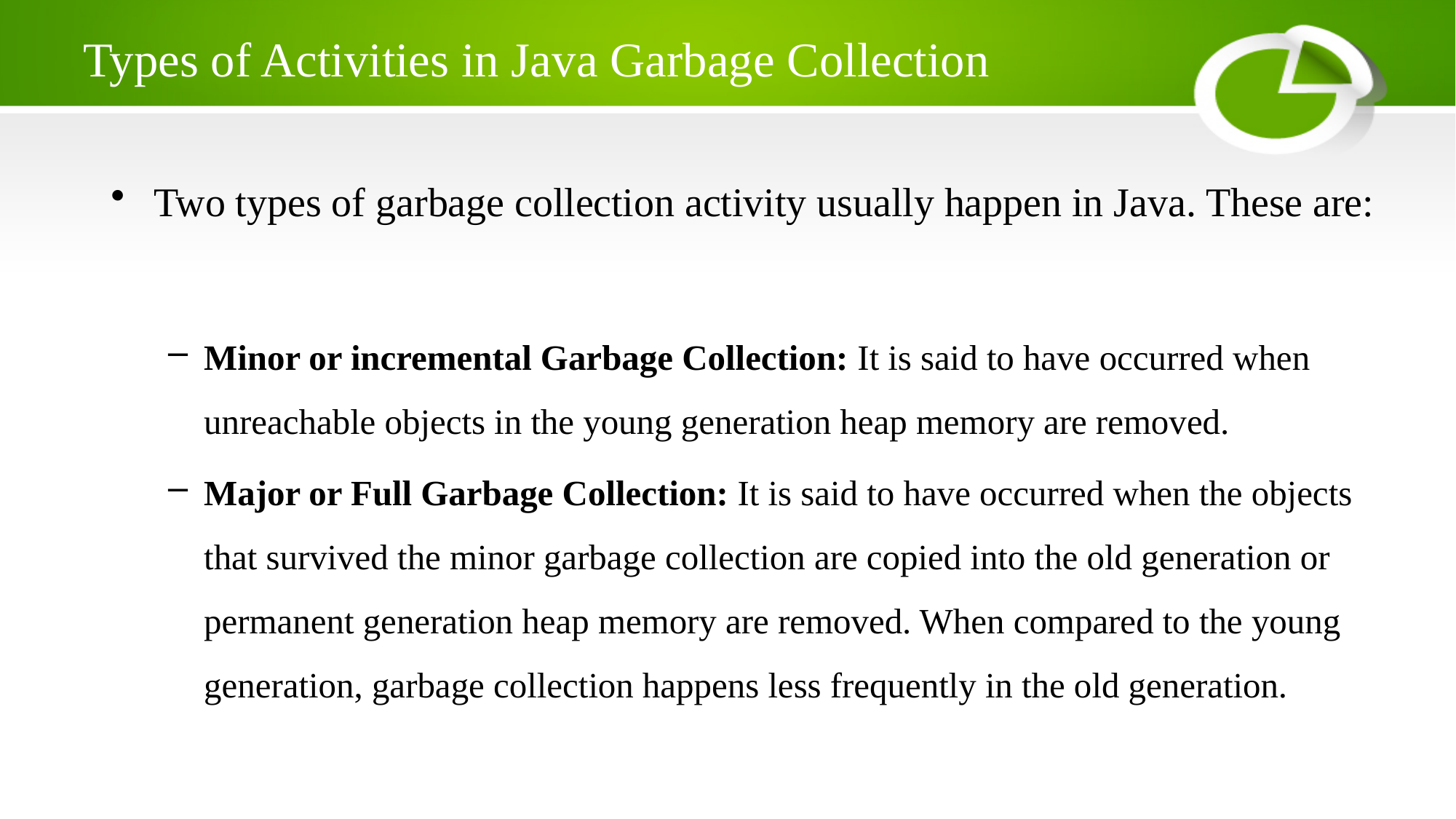

# Types of Activities in Java Garbage Collection
Two types of garbage collection activity usually happen in Java. These are:

Minor or incremental Garbage Collection: It is said to have occurred when unreachable objects in the young generation heap memory are removed.
Major or Full Garbage Collection: It is said to have occurred when the objects that survived the minor garbage collection are copied into the old generation or permanent generation heap memory are removed. When compared to the young generation, garbage collection happens less frequently in the old generation.